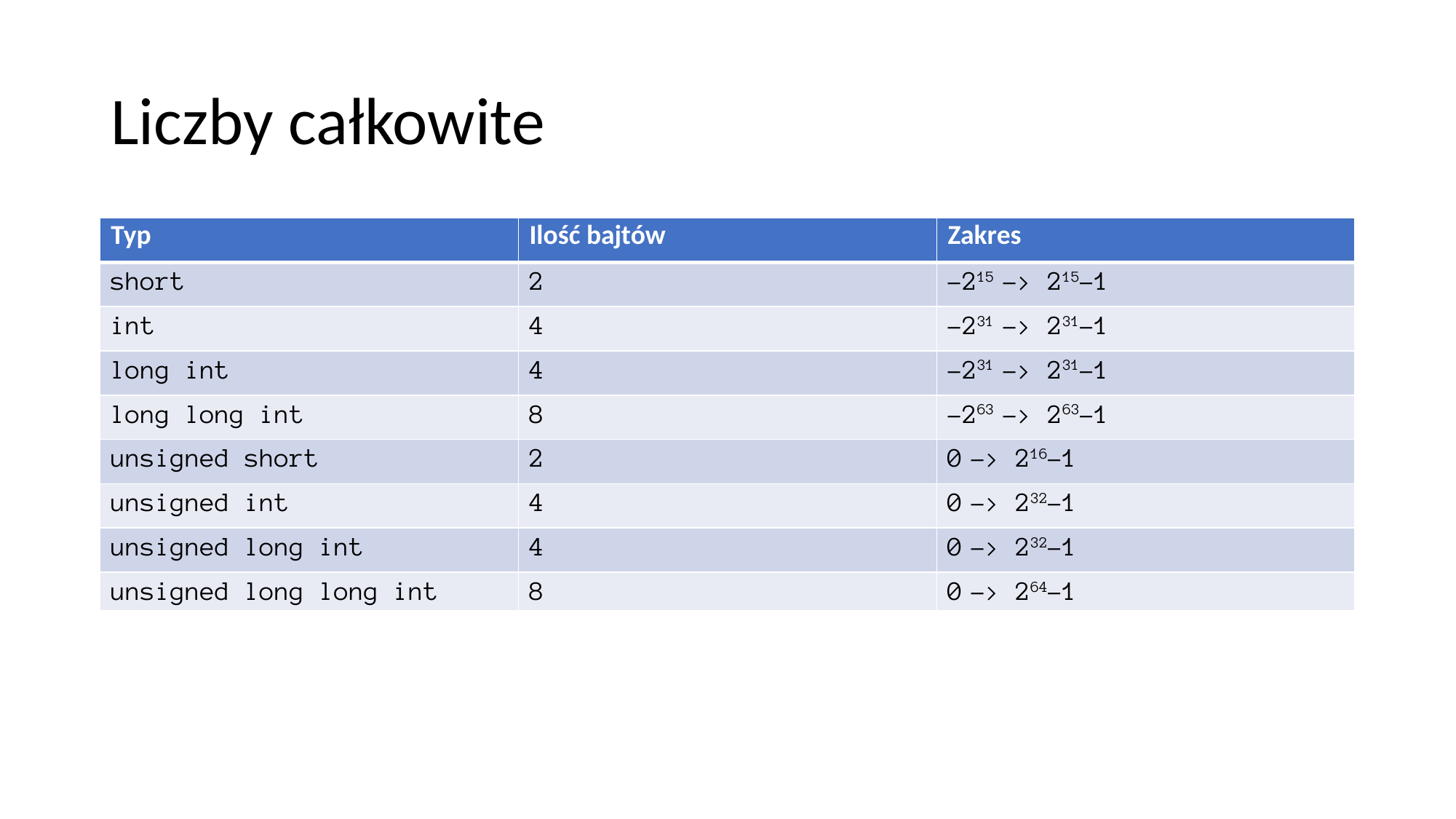

# Liczby całkowite
| Typ | Ilość bajtów | Zakres |
| --- | --- | --- |
| short | 2 | -215 -> 215-1 |
| int | 4 | -231 -> 231-1 |
| long int | 4 | -231 -> 231-1 |
| long long int | 8 | -263 -> 263-1 |
| unsigned short | 2 | 0 -> 216-1 |
| unsigned int | 4 | 0 -> 232-1 |
| unsigned long int | 4 | 0 -> 232-1 |
| unsigned long long int | 8 | 0 -> 264-1 |